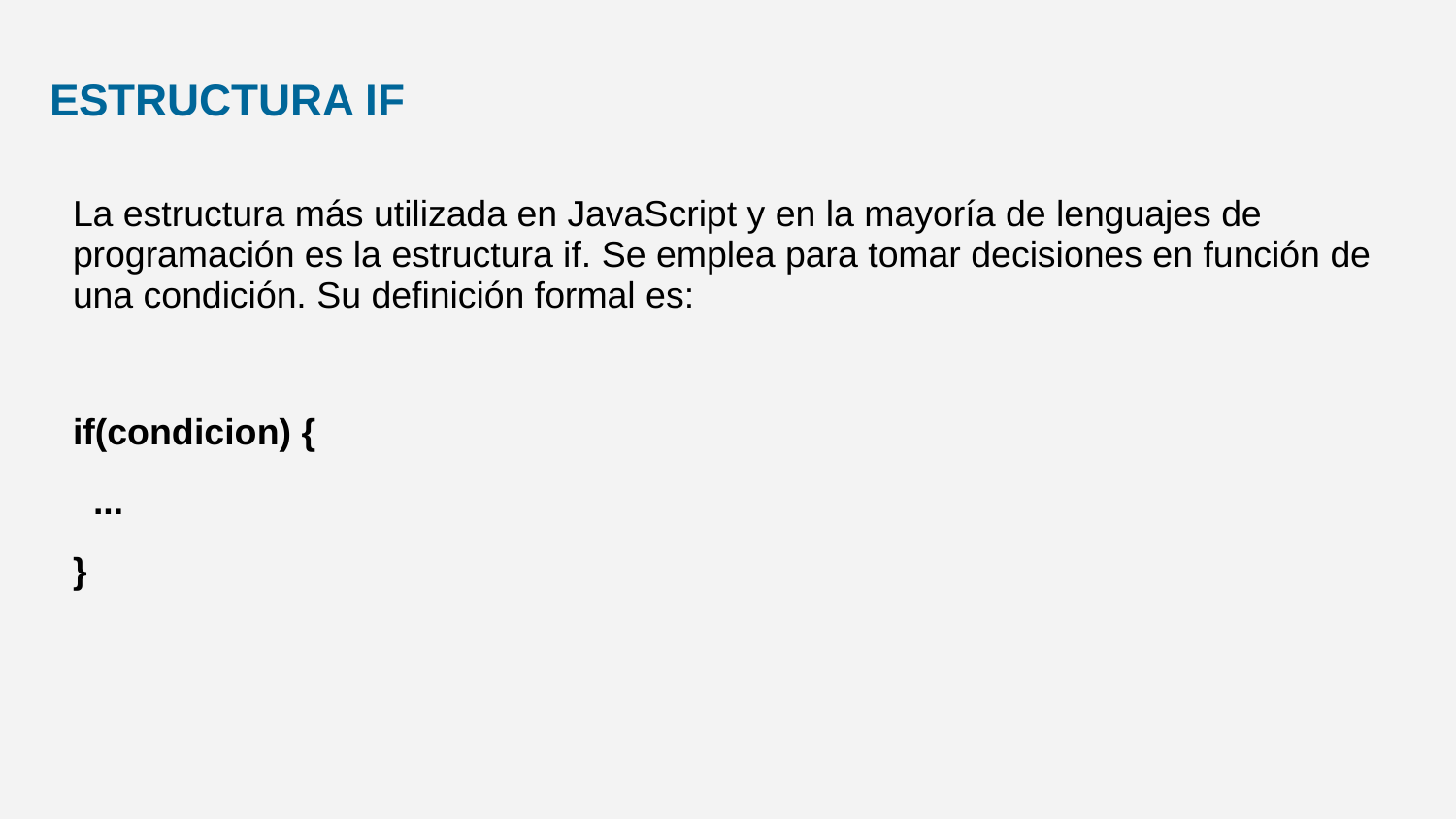

# ESTRUCTURA IF
La estructura más utilizada en JavaScript y en la mayoría de lenguajes de programación es la estructura if. Se emplea para tomar decisiones en función de una condición. Su definición formal es:

if(condicion) {
  ...
}